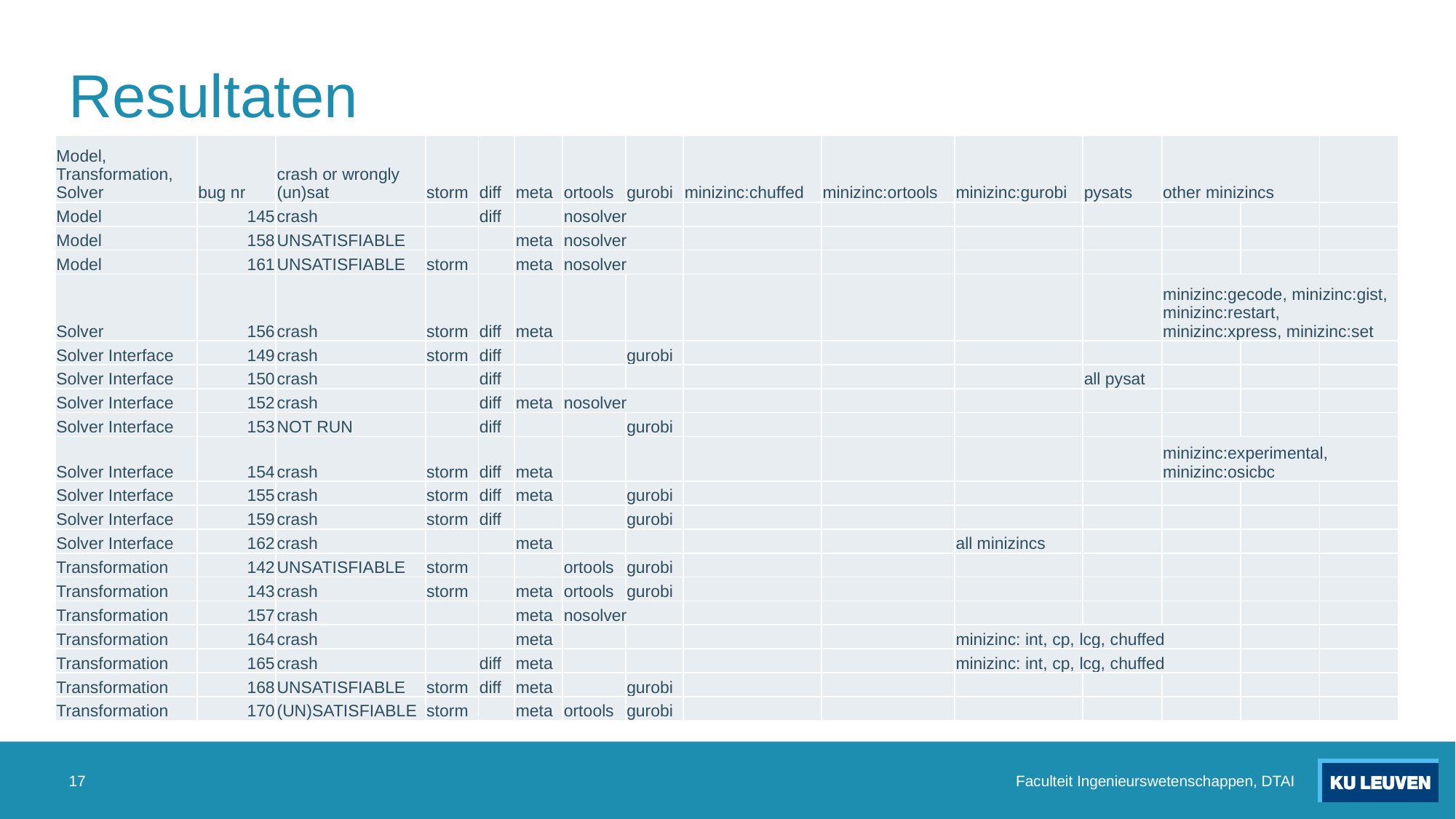

# Resultaten
| Model, Transformation, Solver | bug nr | crash or wrongly (un)sat | storm | diff | meta | ortools | gurobi | minizinc:chuffed | minizinc:ortools | minizinc:gurobi | pysats | other minizincs |  |  |
| --- | --- | --- | --- | --- | --- | --- | --- | --- | --- | --- | --- | --- | --- | --- |
| Model | 145 | crash |  | diff |  | nosolver |  |  |  |  |  |  |  |  |
| Model | 158 | UNSATISFIABLE |  |  | meta | nosolver |  |  |  |  |  |  |  |  |
| Model | 161 | UNSATISFIABLE | storm |  | meta | nosolver |  |  |  |  |  |  |  |  |
| Solver | 156 | crash | storm | diff | meta |  |  |  |  |  |  | minizinc:gecode, minizinc:gist, minizinc:restart, minizinc:xpress, minizinc:set |  |  |
| Solver Interface | 149 | crash | storm | diff |  |  | gurobi |  |  |  |  |  |  |  |
| Solver Interface | 150 | crash |  | diff |  |  |  |  |  |  | all pysat |  |  |  |
| Solver Interface | 152 | crash |  | diff | meta | nosolver |  |  |  |  |  |  |  |  |
| Solver Interface | 153 | NOT RUN |  | diff |  |  | gurobi |  |  |  |  |  |  |  |
| Solver Interface | 154 | crash | storm | diff | meta |  |  |  |  |  |  | minizinc:experimental, minizinc:osicbc |  |  |
| Solver Interface | 155 | crash | storm | diff | meta |  | gurobi |  |  |  |  |  |  |  |
| Solver Interface | 159 | crash | storm | diff |  |  | gurobi |  |  |  |  |  |  |  |
| Solver Interface | 162 | crash |  |  | meta |  |  |  |  | all minizincs |  |  |  |  |
| Transformation | 142 | UNSATISFIABLE | storm |  |  | ortools | gurobi |  |  |  |  |  |  |  |
| Transformation | 143 | crash | storm |  | meta | ortools | gurobi |  |  |  |  |  |  |  |
| Transformation | 157 | crash |  |  | meta | nosolver |  |  |  |  |  |  |  |  |
| Transformation | 164 | crash |  |  | meta |  |  |  |  | minizinc: int, cp, lcg, chuffed |  |  |  |  |
| Transformation | 165 | crash |  | diff | meta |  |  |  |  | minizinc: int, cp, lcg, chuffed |  |  |  |  |
| Transformation | 168 | UNSATISFIABLE | storm | diff | meta |  | gurobi |  |  |  |  |  |  |  |
| Transformation | 170 | (UN)SATISFIABLE | storm |  | meta | ortools | gurobi |  |  |  |  |  |  |  |
17
Faculteit Ingenieurswetenschappen, DTAI